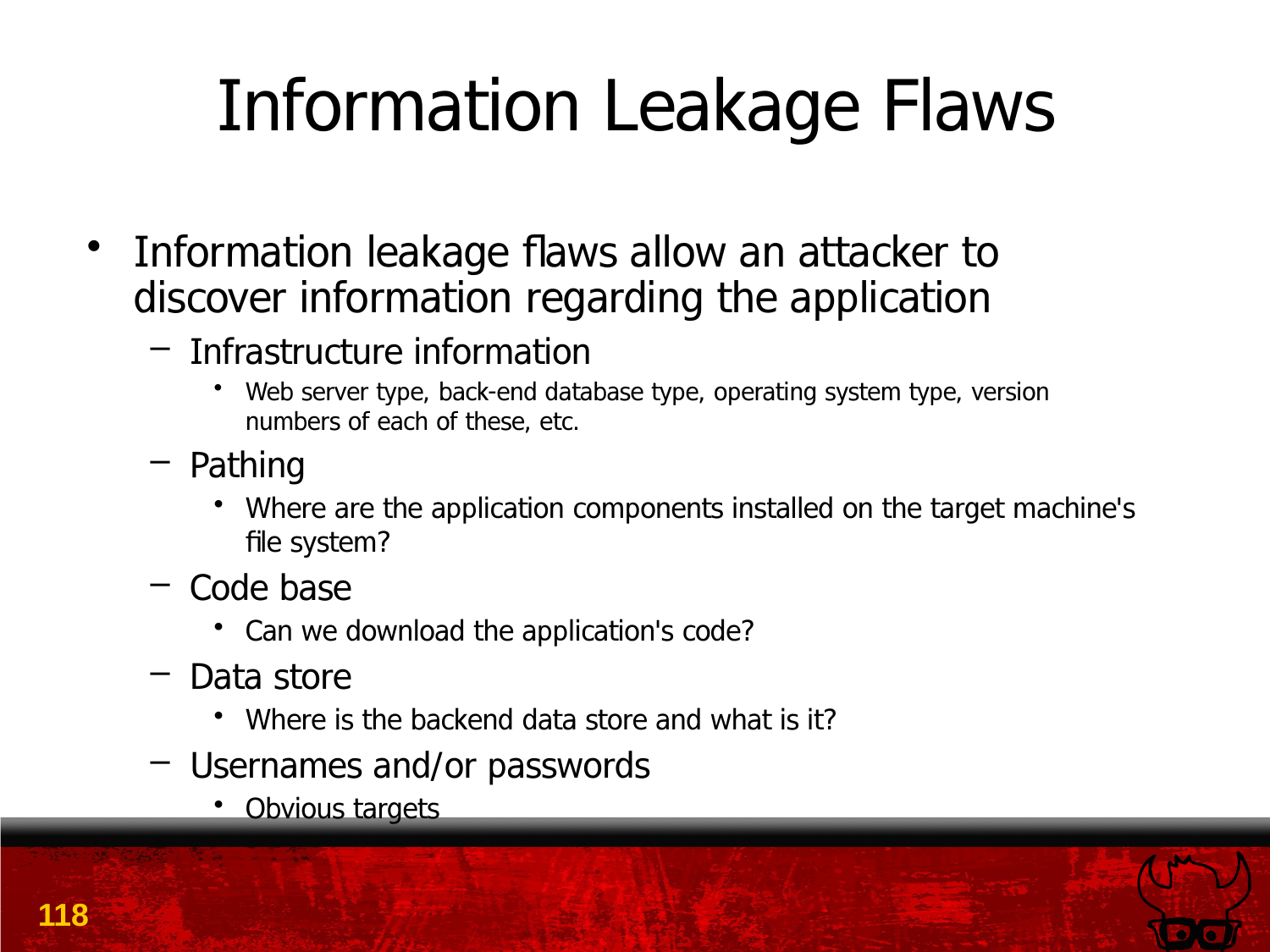

# Information Leakage Flaws
Information leakage flaws allow an attacker to discover information regarding the application
Infrastructure information
Web server type, back-end database type, operating system type, version numbers of each of these, etc.
Pathing
Where are the application components installed on the target machine's file system?
Code base
Can we download the application's code?
Data store
Where is the backend data store and what is it?
Usernames and/or passwords
Obvious targets